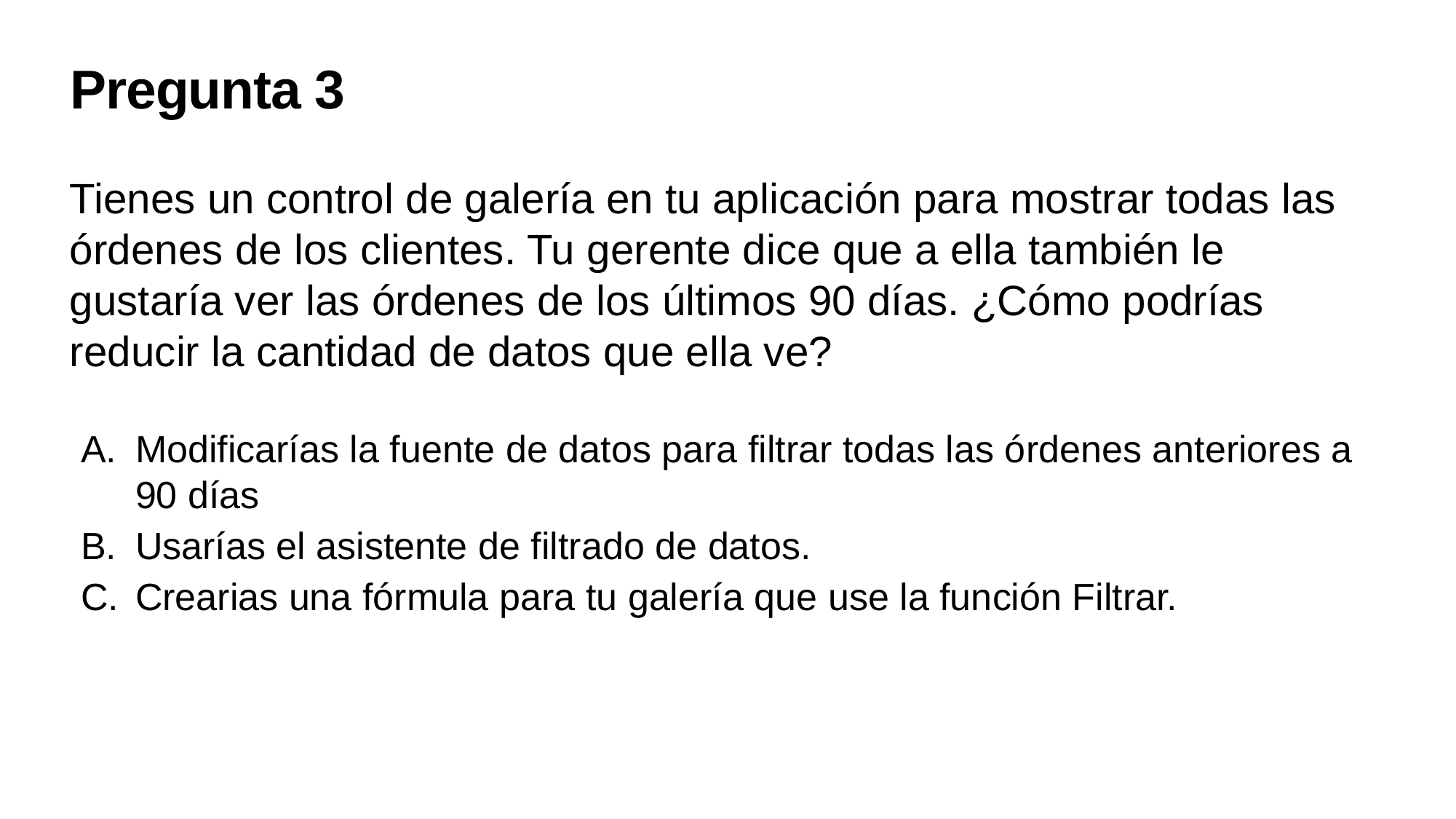

# Pregunta 3
Tienes un control de galería en tu aplicación para mostrar todas las órdenes de los clientes. Tu gerente dice que a ella también le gustaría ver las órdenes de los últimos 90 días. ¿Cómo podrías reducir la cantidad de datos que ella ve?
Modificarías la fuente de datos para filtrar todas las órdenes anteriores a 90 días
Usarías el asistente de filtrado de datos.
Crearias una fórmula para tu galería que use la función Filtrar.